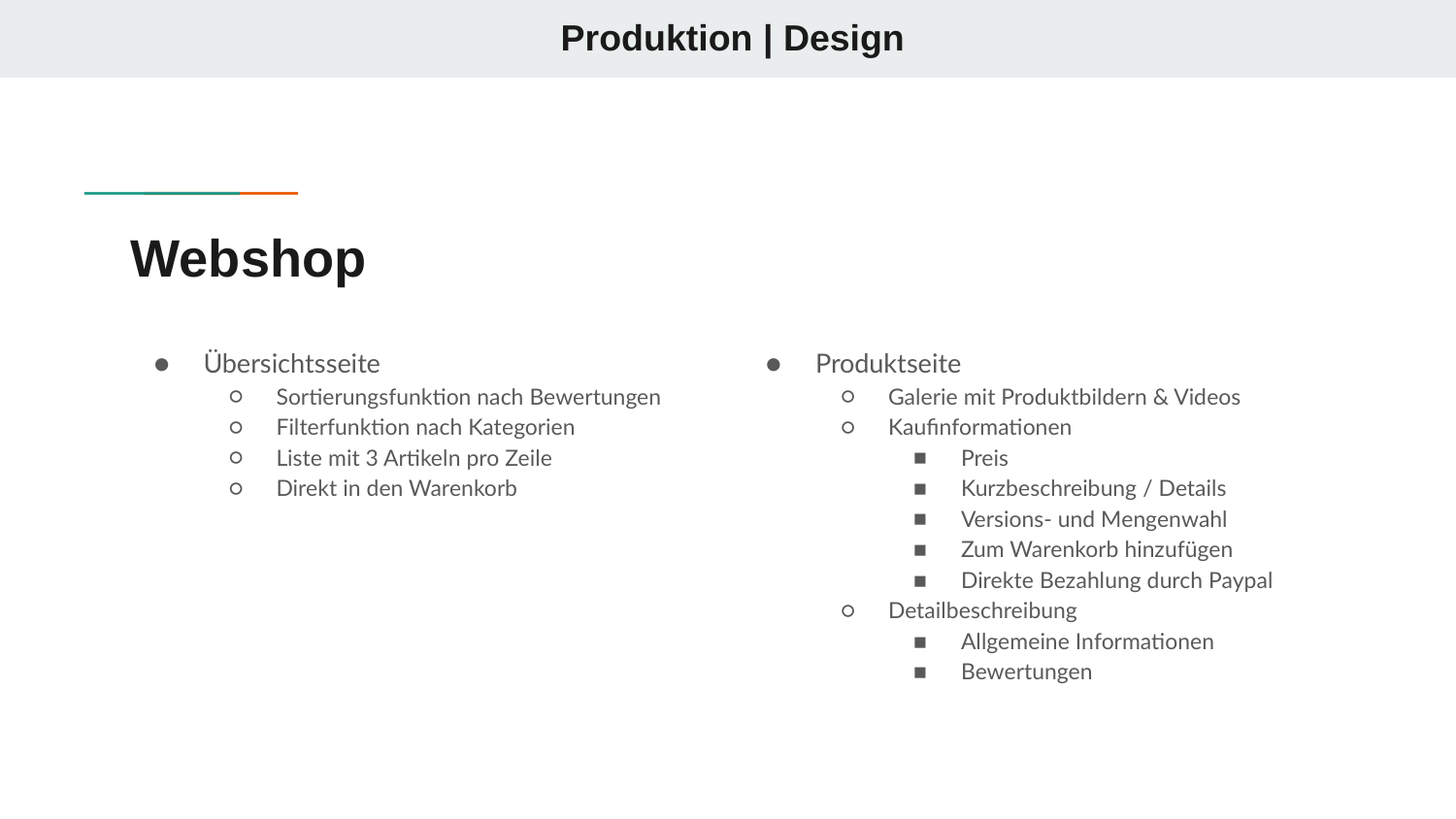

# Produktion | Design
Webshop
Übersichtsseite
Sortierungsfunktion nach Bewertungen
Filterfunktion nach Kategorien
Liste mit 3 Artikeln pro Zeile
Direkt in den Warenkorb

Produktseite
Galerie mit Produktbildern & Videos
Kaufinformationen
Preis
Kurzbeschreibung / Details
Versions- und Mengenwahl
Zum Warenkorb hinzufügen
Direkte Bezahlung durch Paypal
Detailbeschreibung
Allgemeine Informationen
Bewertungen